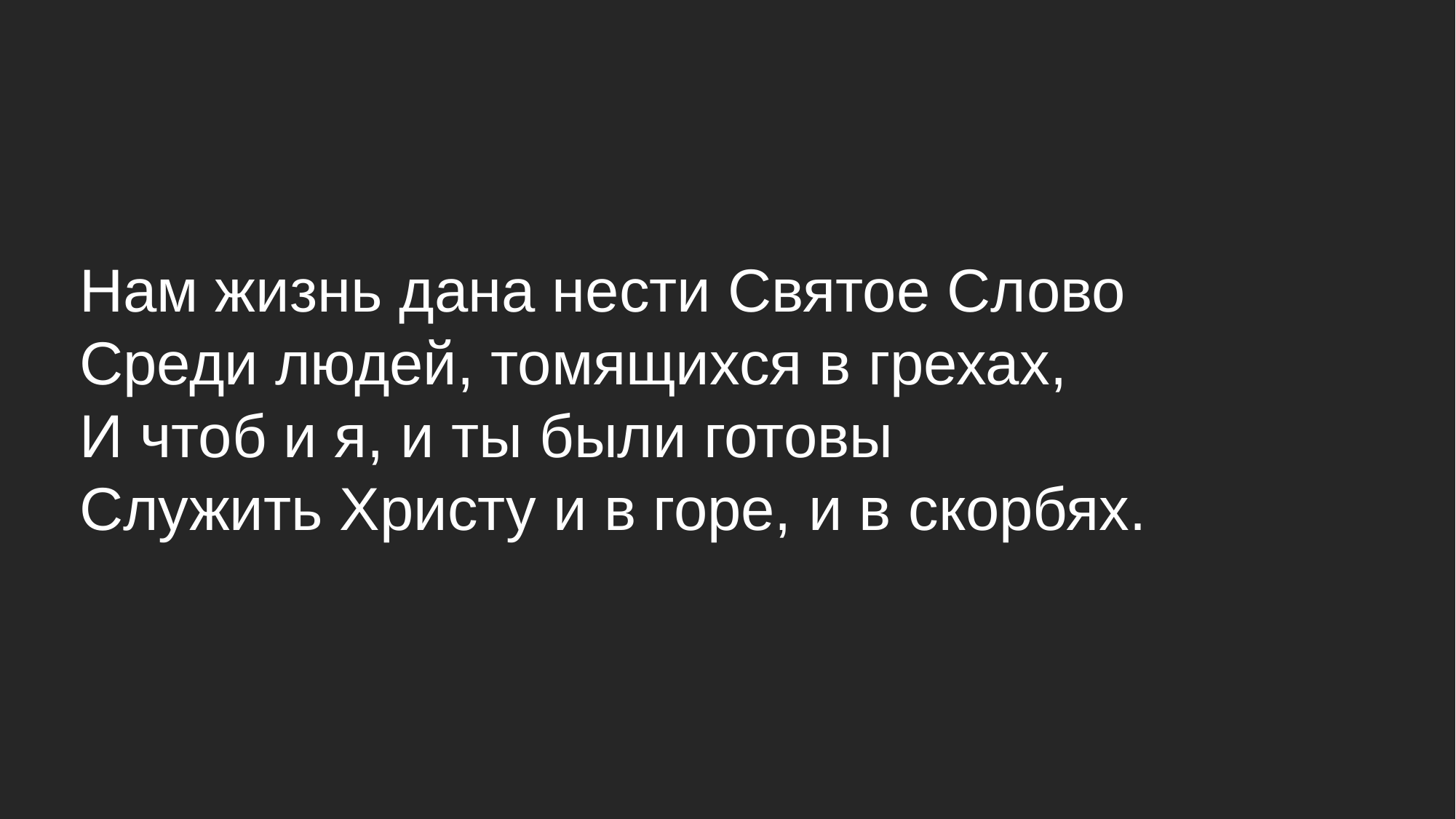

Нам жизнь дана нести Святое Слово
Среди людей, томящихся в грехах,
И чтоб и я, и ты были готовы
Служить Христу и в горе, и в скорбях.